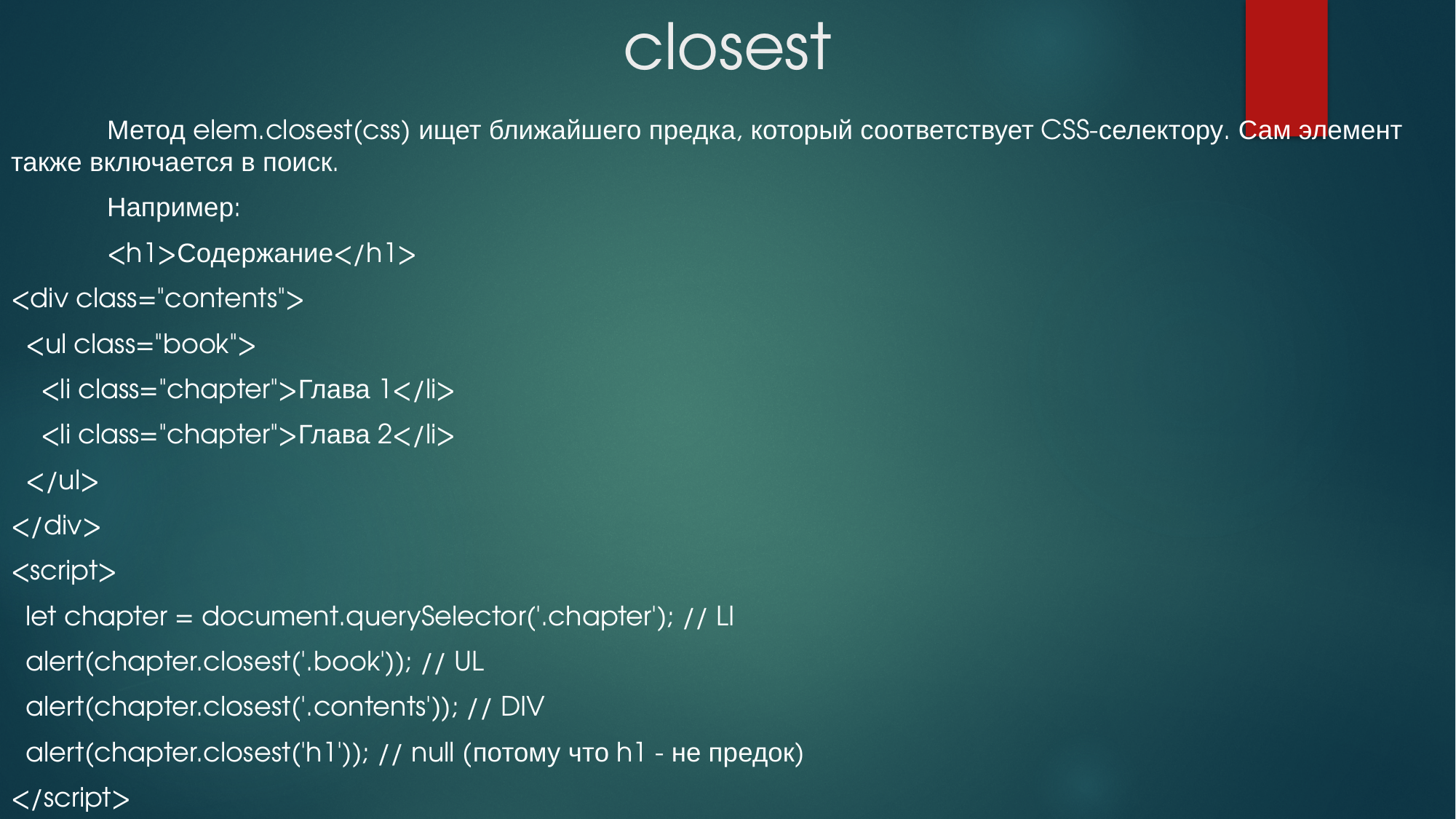

# closest
	Метод elem.closest(css) ищет ближайшего предка, который соответствует CSS-селектору. Сам элемент также включается в поиск.
	Например:
	<h1>Содержание</h1>
<div class="contents">
  <ul class="book">
    <li class="chapter">Глава 1</li>
    <li class="chapter">Глава 2</li>
  </ul>
</div>
<script>
  let chapter = document.querySelector('.chapter'); // LI
  alert(chapter.closest('.book')); // UL
  alert(chapter.closest('.contents')); // DIV
  alert(chapter.closest('h1')); // null (потому что h1 - не предок)
</script>